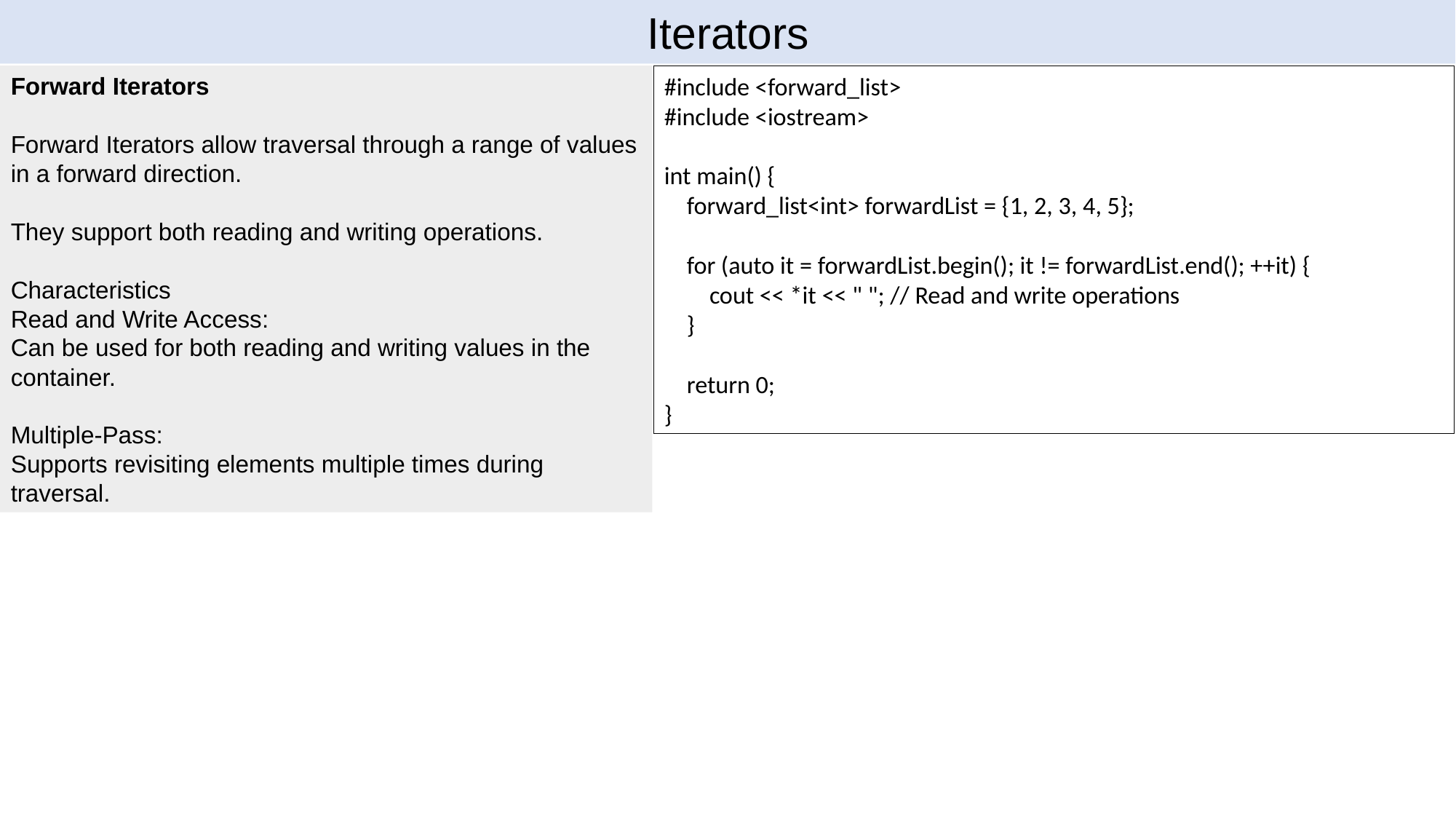

Iterators
Forward Iterators

Forward Iterators allow traversal through a range of values in a forward direction.

They support both reading and writing operations.

Characteristics
Read and Write Access:
Can be used for both reading and writing values in the container.

Multiple-Pass:
Supports revisiting elements multiple times during traversal.
#include <forward_list>
#include <iostream>

int main() {
    forward_list<int> forwardList = {1, 2, 3, 4, 5};

    for (auto it = forwardList.begin(); it != forwardList.end(); ++it) {
        cout << *it << " "; // Read and write operations
    }

    return 0;
}